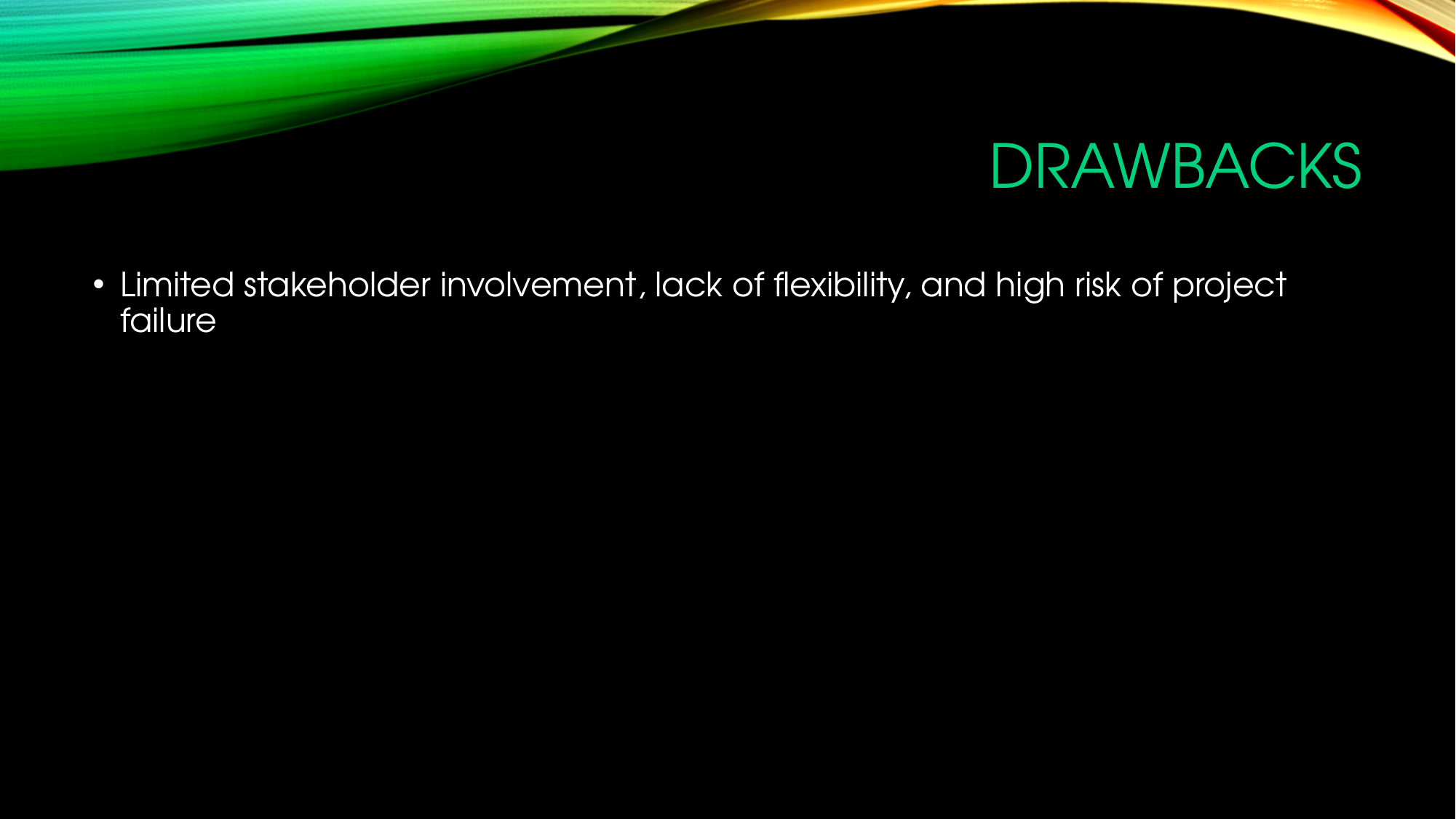

# Drawbacks
Limited stakeholder involvement, lack of flexibility, and high risk of project failure